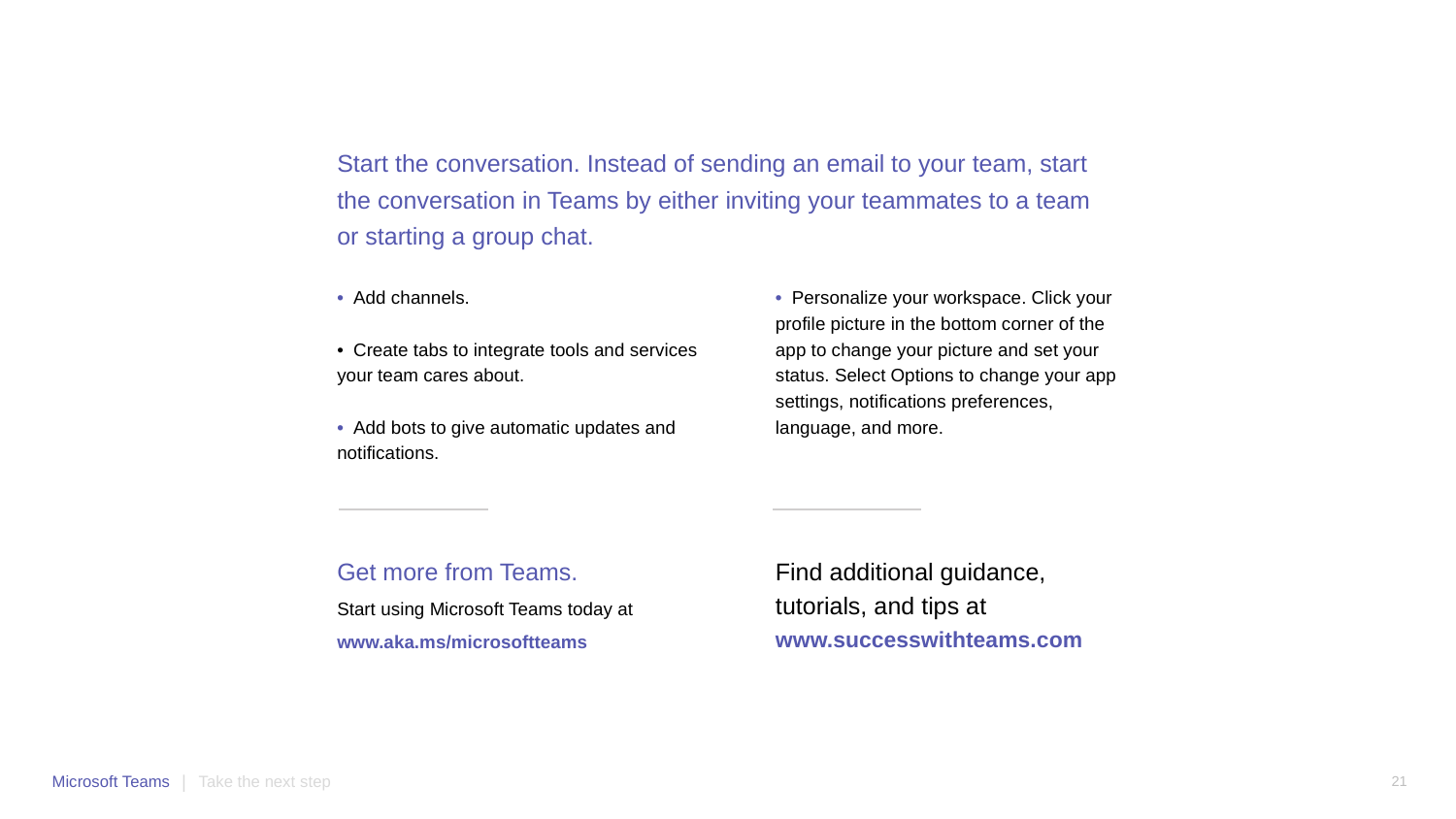

Start the conversation. Instead of sending an email to your team, start the conversation in Teams by either inviting your teammates to a team or starting a group chat.
•  Add channels.
•  Create tabs to integrate tools and services your team cares about.
•  Add bots to give automatic updates and notifications.
•  Personalize your workspace. Click your
profile picture in the bottom corner of the app to change your picture and set your status. Select Options to change your app settings, notifications preferences,
language, and more.
Get more from Teams.
Start using Microsoft Teams today at
www.aka.ms/microsoftteams
Find additional guidance,
tutorials, and tips at
www.successwithteams.com
Microsoft Teams
|
Take the next step
21